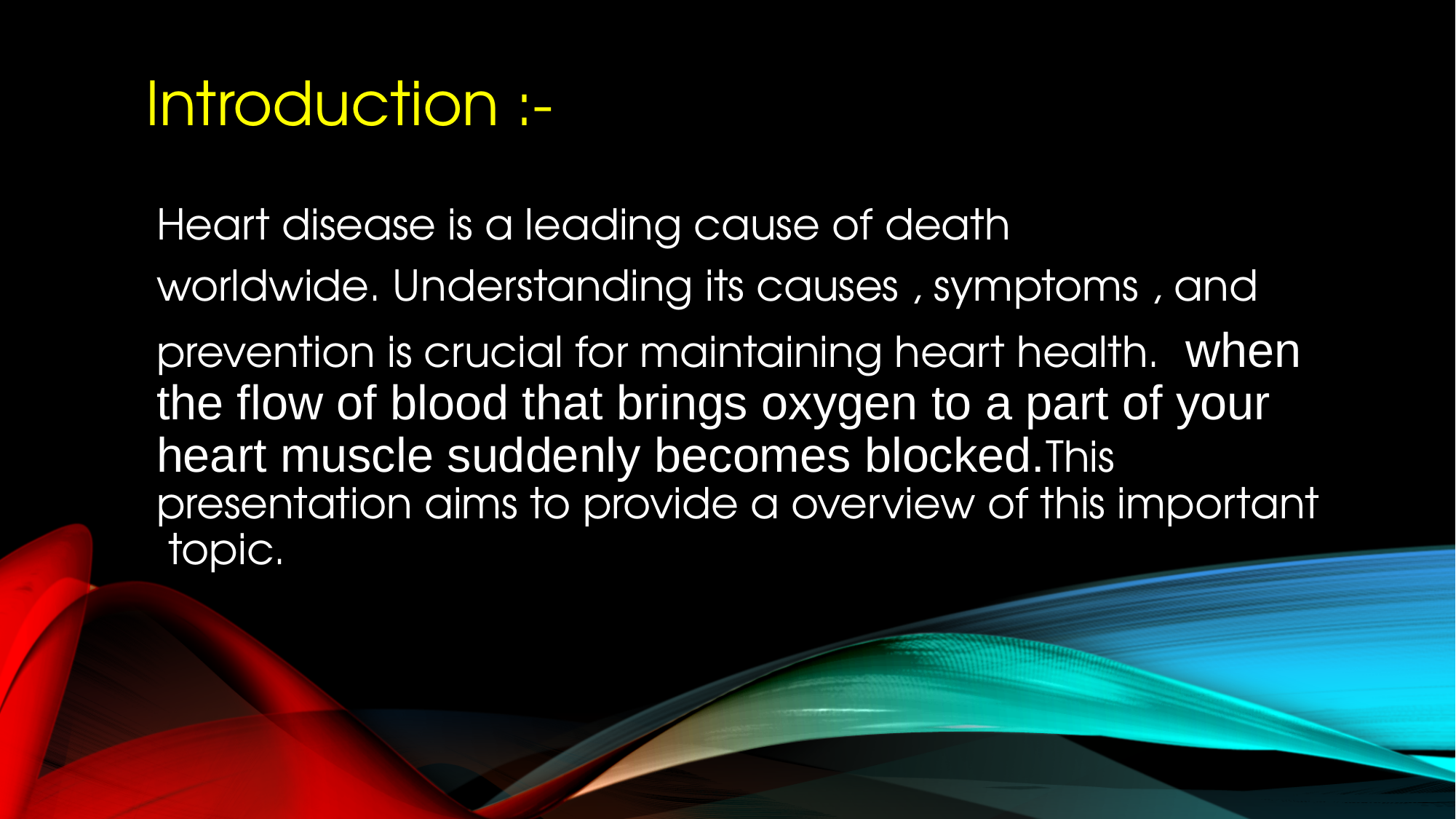

Introduction :-
Heart disease is a leading cause of death
worldwide. Understanding its causes , symptoms , and
prevention is crucial for maintaining heart health.  when the flow of blood that brings oxygen to a part of your heart muscle suddenly becomes blocked.This presentation aims to provide a overview of this important  topic.